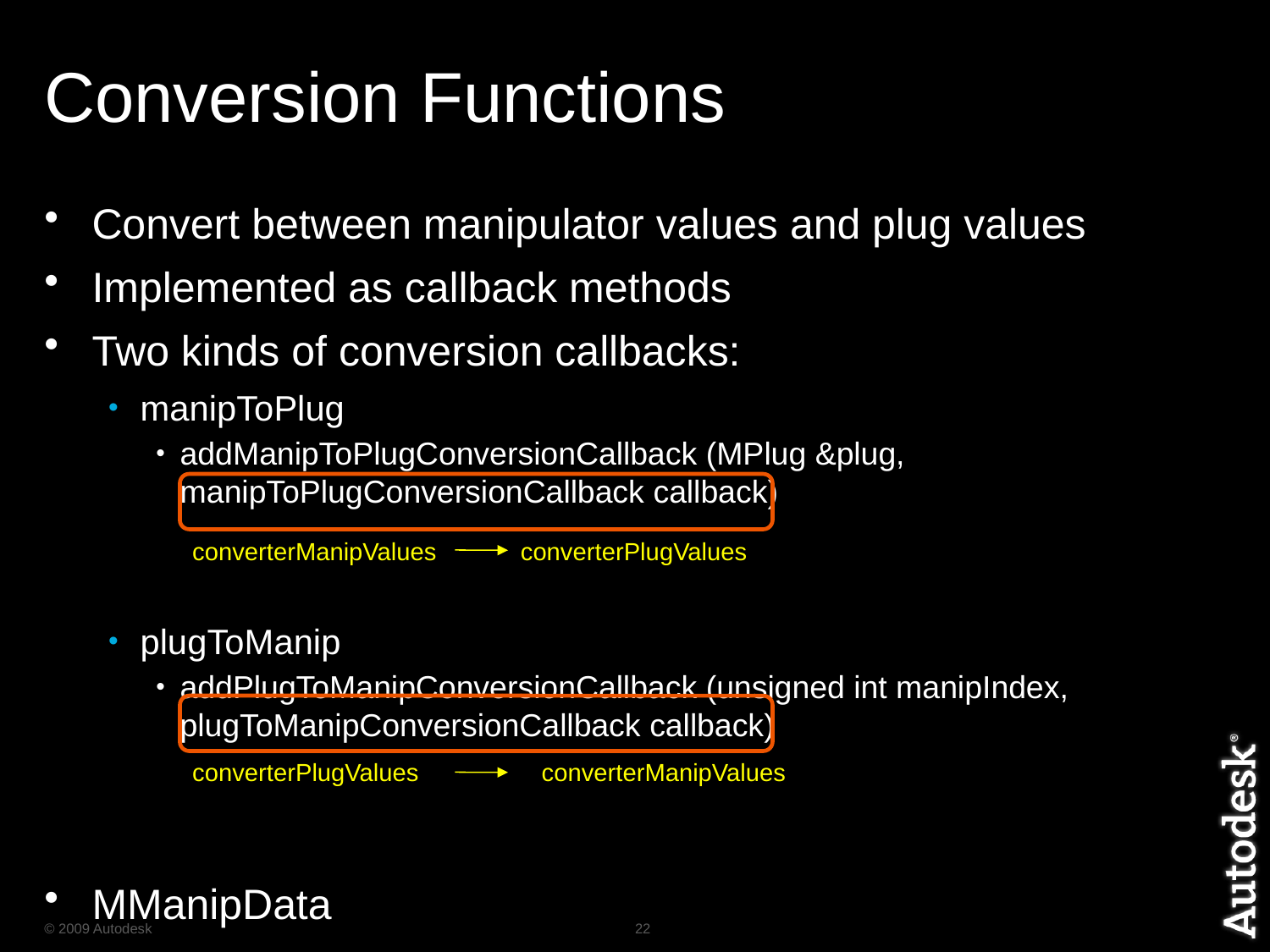

# Conversion Functions
Convert between manipulator values and plug values
Implemented as callback methods
Two kinds of conversion callbacks:
manipToPlug
addManipToPlugConversionCallback (MPlug &plug, manipToPlugConversionCallback callback)

plugToManip
addPlugToManipConversionCallback (unsigned int manipIndex, plugToManipConversionCallback callback)

MManipData

converterManipValues
converterPlugValues

converterPlugValues
converterManipValues